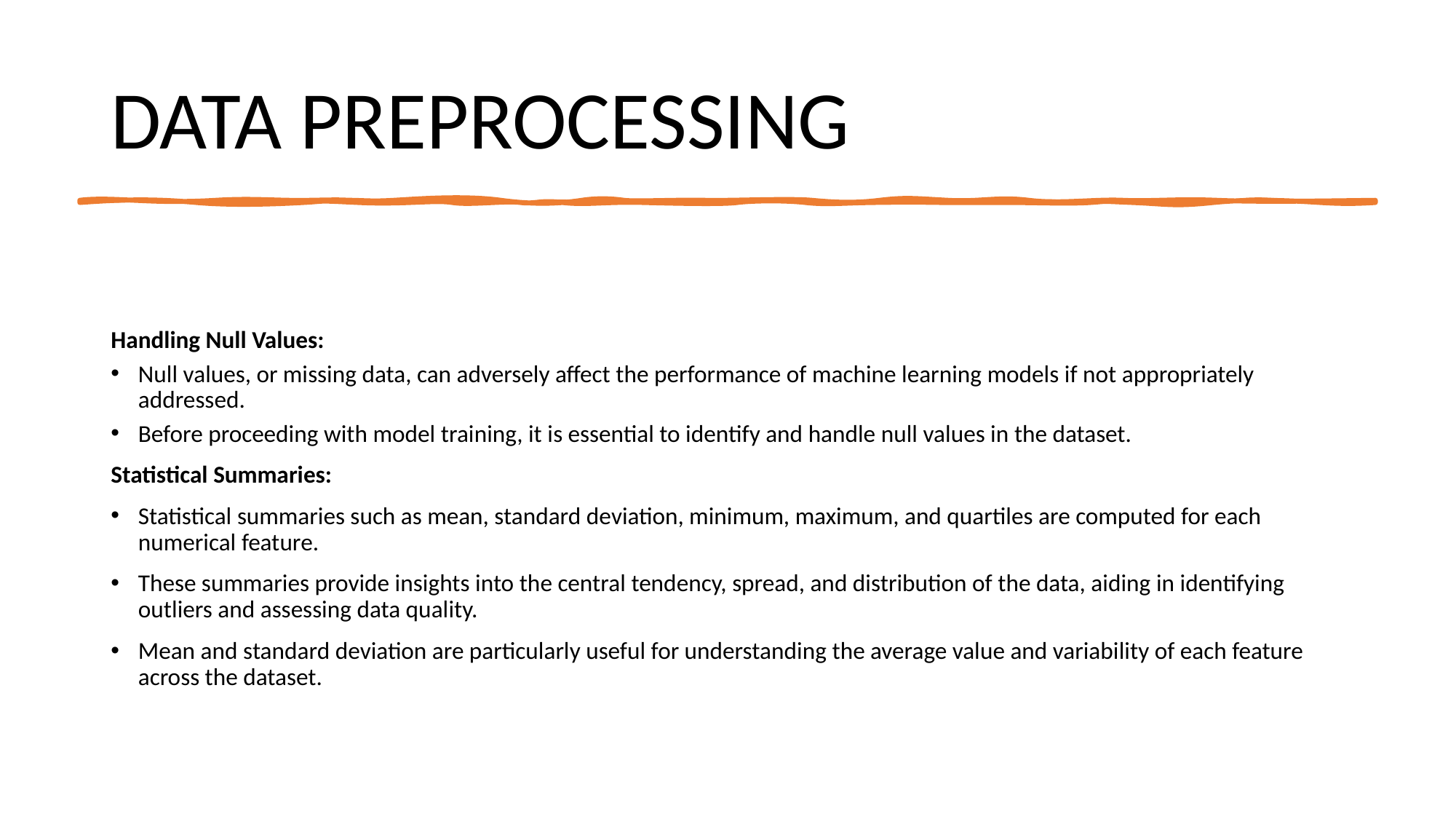

# DATA PREPROCESSING

Handling Null Values:​
Null values, or missing data, can adversely affect the performance of machine learning models if not appropriately addressed.​
Before proceeding with model training, it is essential to identify and handle null values in the dataset.​
Statistical Summaries:
Statistical summaries such as mean, standard deviation, minimum, maximum, and quartiles are computed for each numerical feature.
These summaries provide insights into the central tendency, spread, and distribution of the data, aiding in identifying outliers and assessing data quality.
Mean and standard deviation are particularly useful for understanding the average value and variability of each feature across the dataset.
​